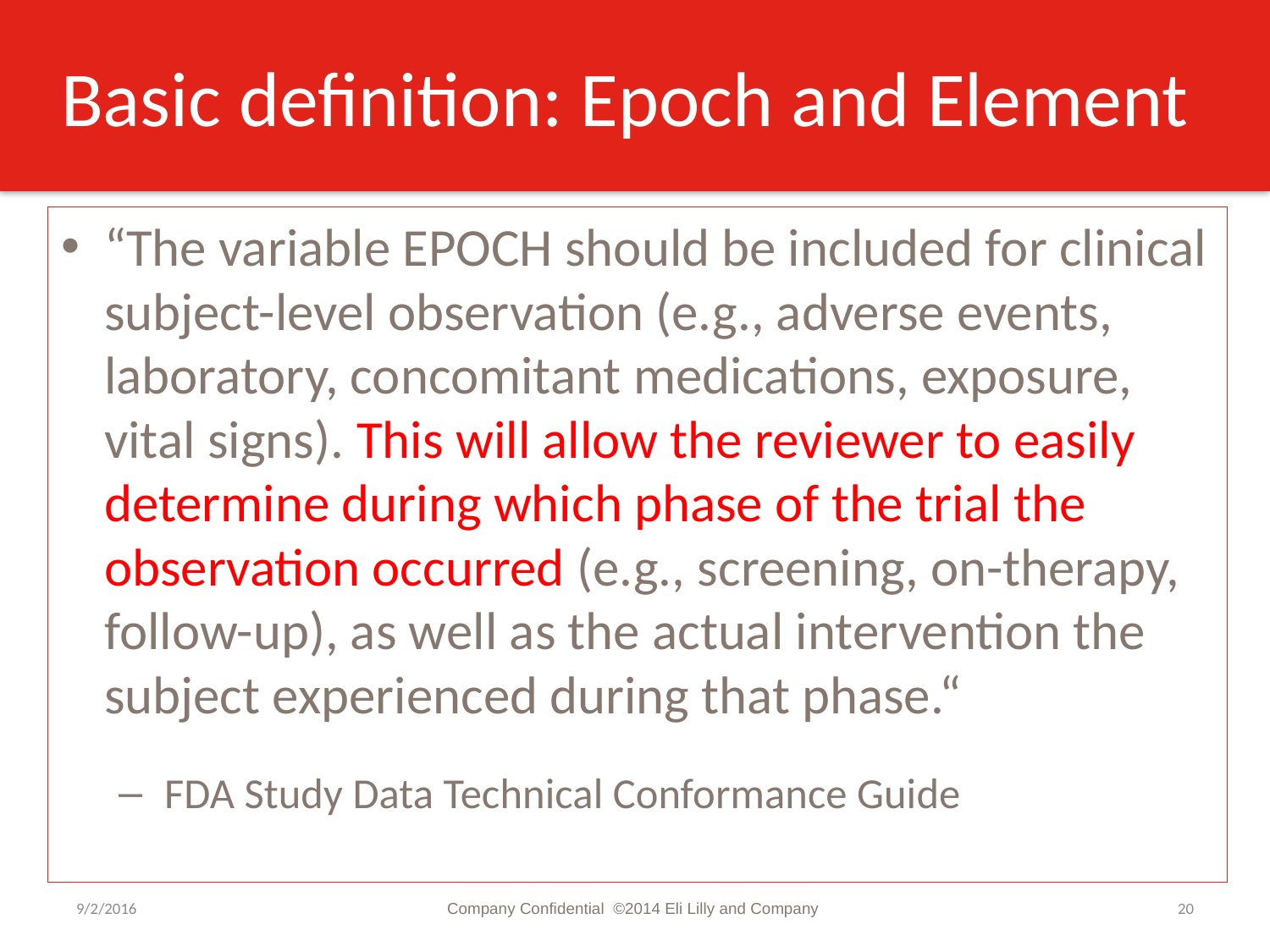

# Basic definition: Epoch and Element
“The variable EPOCH should be included for clinical subject-level observation (e.g., adverse events, laboratory, concomitant medications, exposure, vital signs). This will allow the reviewer to easily determine during which phase of the trial the observation occurred (e.g., screening, on-therapy, follow-up), as well as the actual intervention the subject experienced during that phase.“

 FDA Study Data Technical Conformance Guide

9/2/2016
Company Confidential  ©2014 Eli Lilly and Company
20